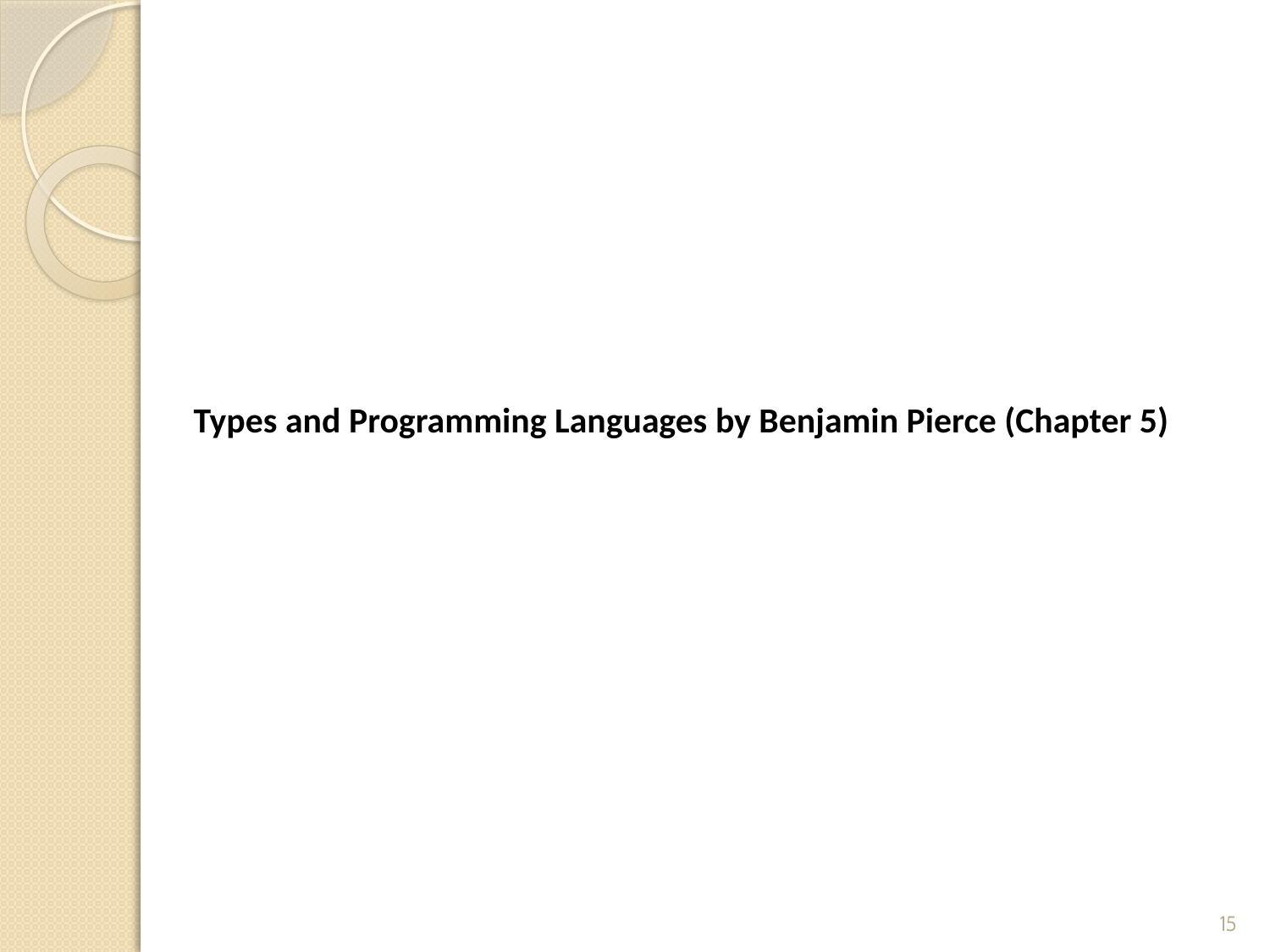

Types and Programming Languages by Benjamin Pierce (Chapter 5)

15